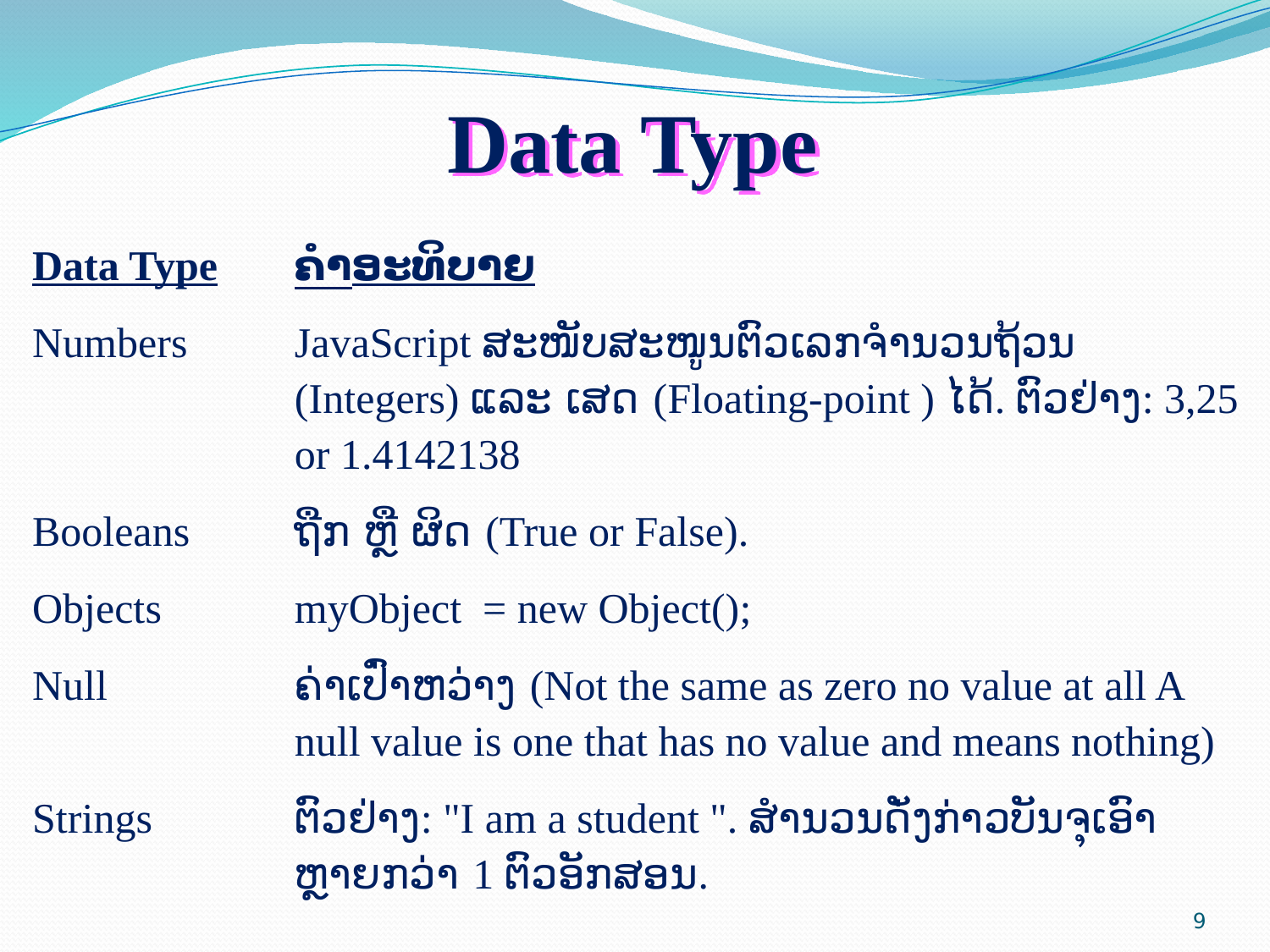

Data Type
Data Type 	ຄຳອະທິບາຍ
Numbers 	JavaScript ສະໜັບສະໜູນຕົວເລກຈຳນວນຖ້ວນ (Integers) ແລະ ເສດ (Floating-point ) ໄດ້. ຕົວຢ່າງ: 3,25 or 1.4142138
Booleans 	ຖືກ ຫຼື ຜິດ (True or False).
Objects 	myObject  = new Object();
Null 	ຄ່າເປົ່າຫວ່າງ (Not the same as zero no value at all A null value is one that has no value and means nothing)
Strings 	ຕົວຢ່າງ: "I am a student ". ສຳນວນດັ່ງກ່າວບັນຈຸເອົາຫຼາຍກວ່າ 1 ຕົວອັກສອນ.
9